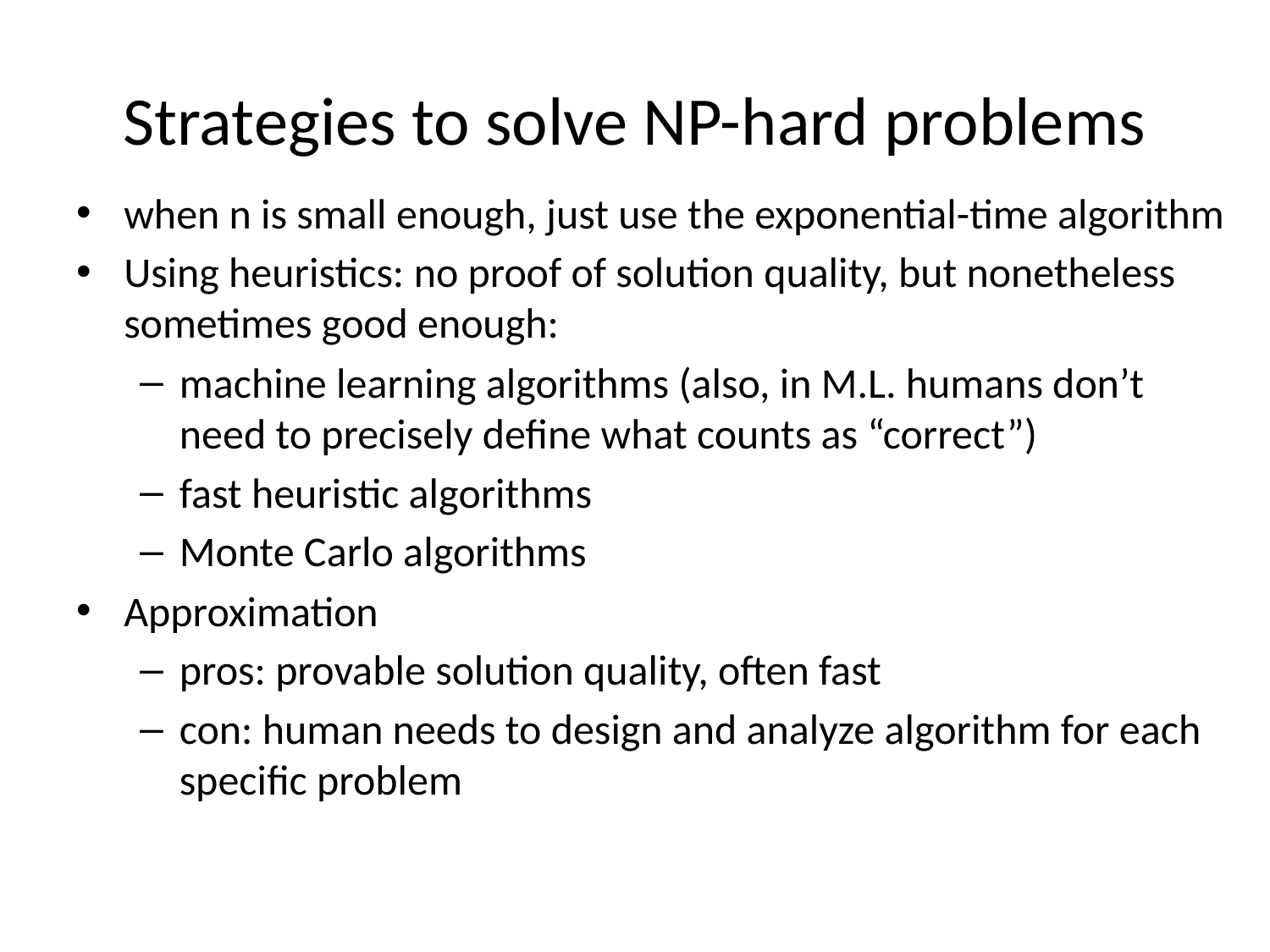

# Strategies to solve NP-hard problems
when n is small enough, just use the exponential-time algorithm
Using heuristics: no proof of solution quality, but nonetheless sometimes good enough:
machine learning algorithms (also, in M.L. humans don’t need to precisely define what counts as “correct”)
fast heuristic algorithms
Monte Carlo algorithms
Approximation
pros: provable solution quality, often fast
con: human needs to design and analyze algorithm for each specific problem